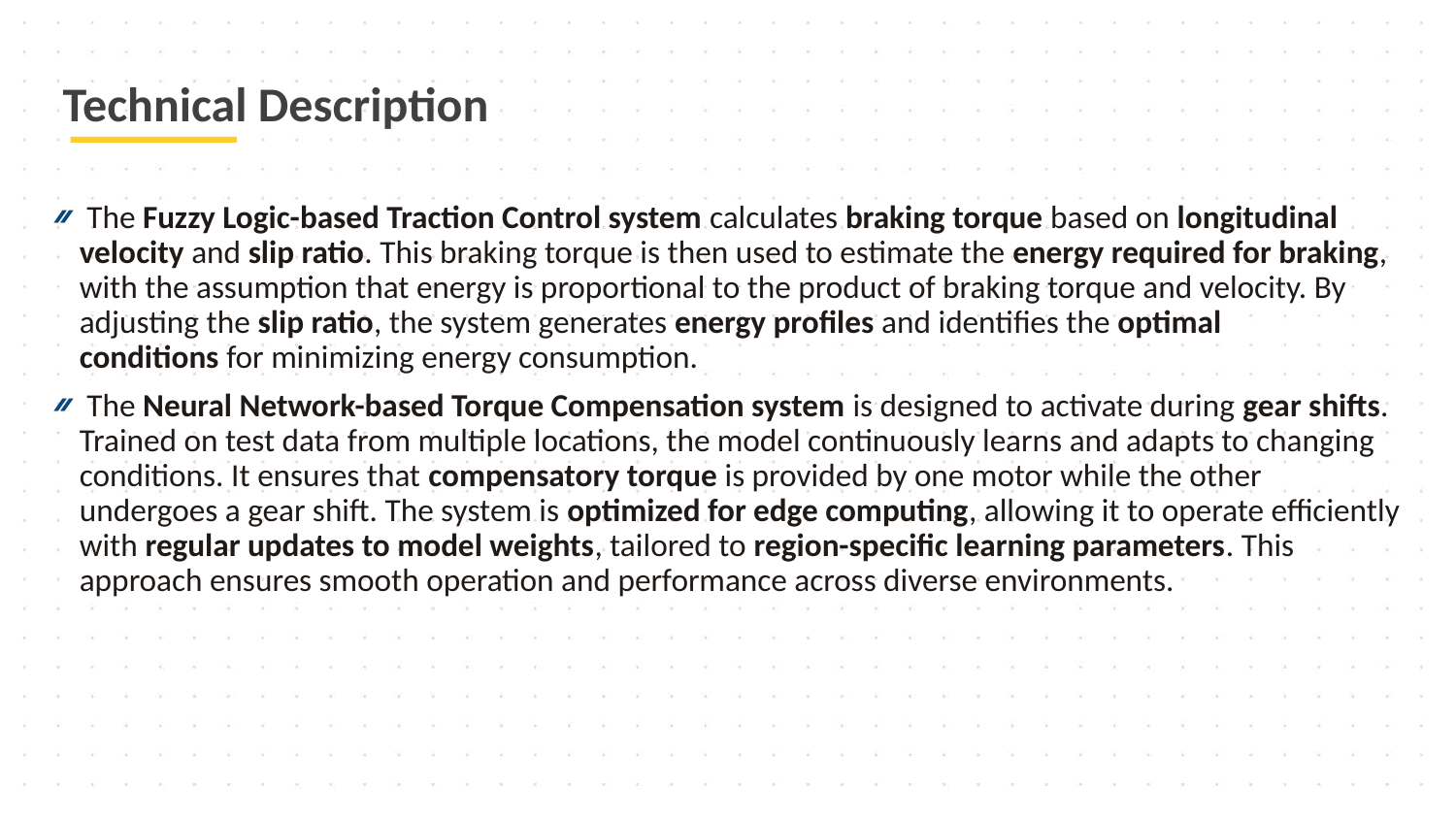

# Technical Description
 The Fuzzy Logic-based Traction Control system calculates braking torque based on longitudinal velocity and slip ratio. This braking torque is then used to estimate the energy required for braking, with the assumption that energy is proportional to the product of braking torque and velocity. By adjusting the slip ratio, the system generates energy profiles and identifies the optimal conditions for minimizing energy consumption.
 The Neural Network-based Torque Compensation system is designed to activate during gear shifts. Trained on test data from multiple locations, the model continuously learns and adapts to changing conditions. It ensures that compensatory torque is provided by one motor while the other undergoes a gear shift. The system is optimized for edge computing, allowing it to operate efficiently with regular updates to model weights, tailored to region-specific learning parameters. This approach ensures smooth operation and performance across diverse environments.
5